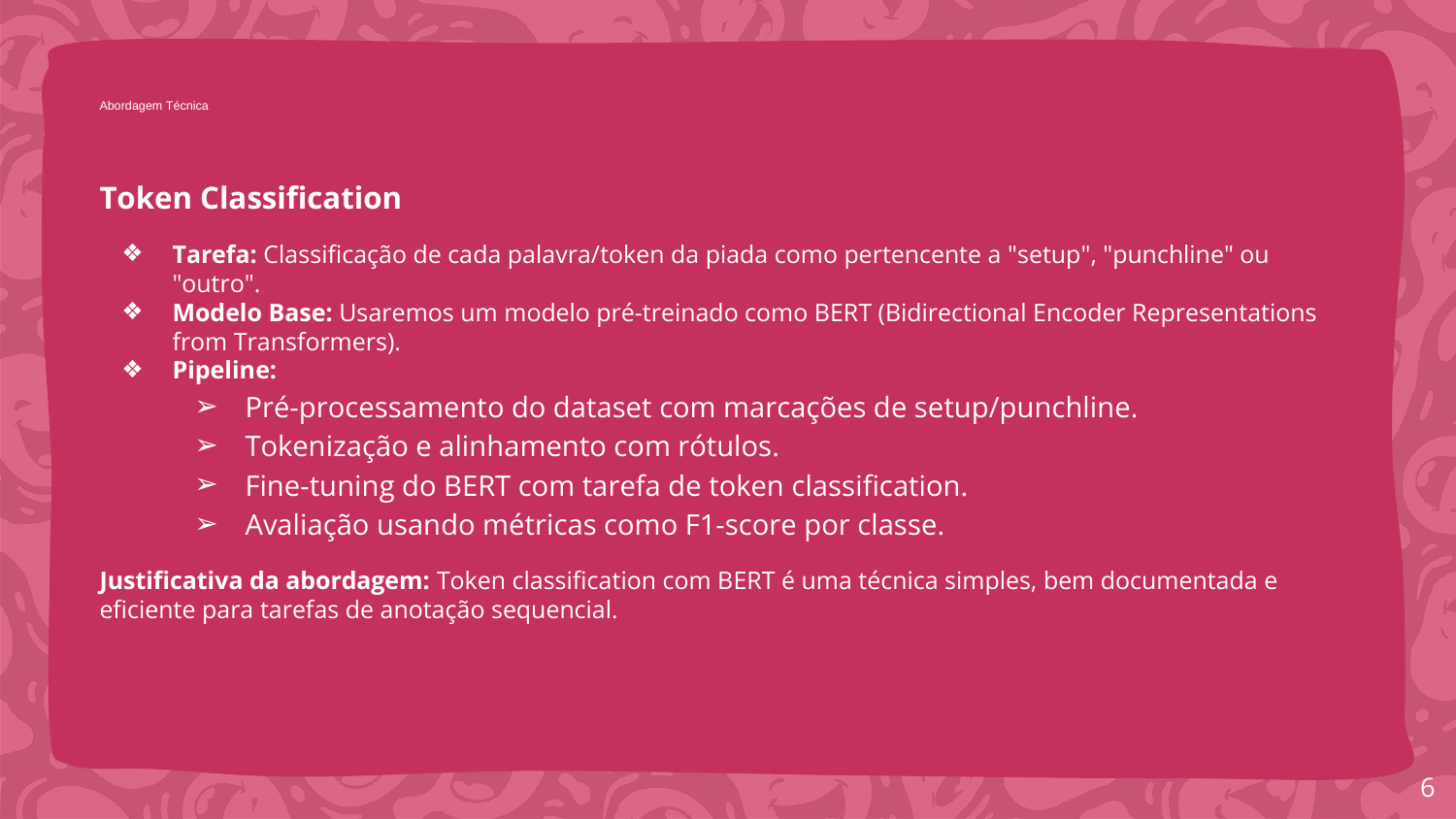

# Abordagem Técnica
Token Classification
Tarefa: Classificação de cada palavra/token da piada como pertencente a "setup", "punchline" ou "outro".
Modelo Base: Usaremos um modelo pré-treinado como BERT (Bidirectional Encoder Representations from Transformers).
Pipeline:
Pré-processamento do dataset com marcações de setup/punchline.
Tokenização e alinhamento com rótulos.
Fine-tuning do BERT com tarefa de token classification.
Avaliação usando métricas como F1-score por classe.
Justificativa da abordagem: Token classification com BERT é uma técnica simples, bem documentada e eficiente para tarefas de anotação sequencial.
6